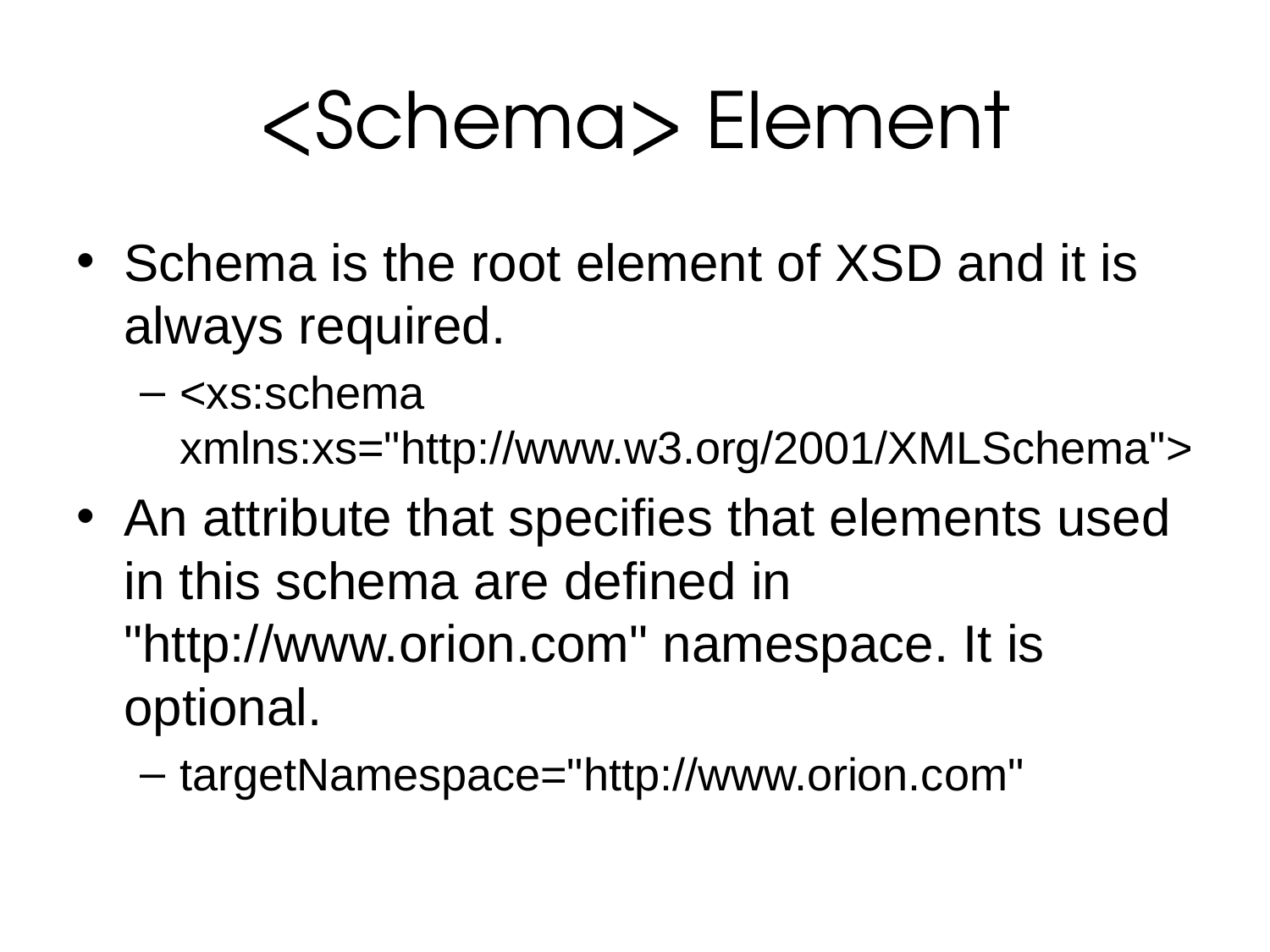

# <Schema> Element
Schema is the root element of XSD and it is always required.
<xs:schema xmlns:xs="http://www.w3.org/2001/XMLSchema">
An attribute that specifies that elements used in this schema are defined in "http://www.orion.com" namespace. It is optional.
targetNamespace="http://www.orion.com"